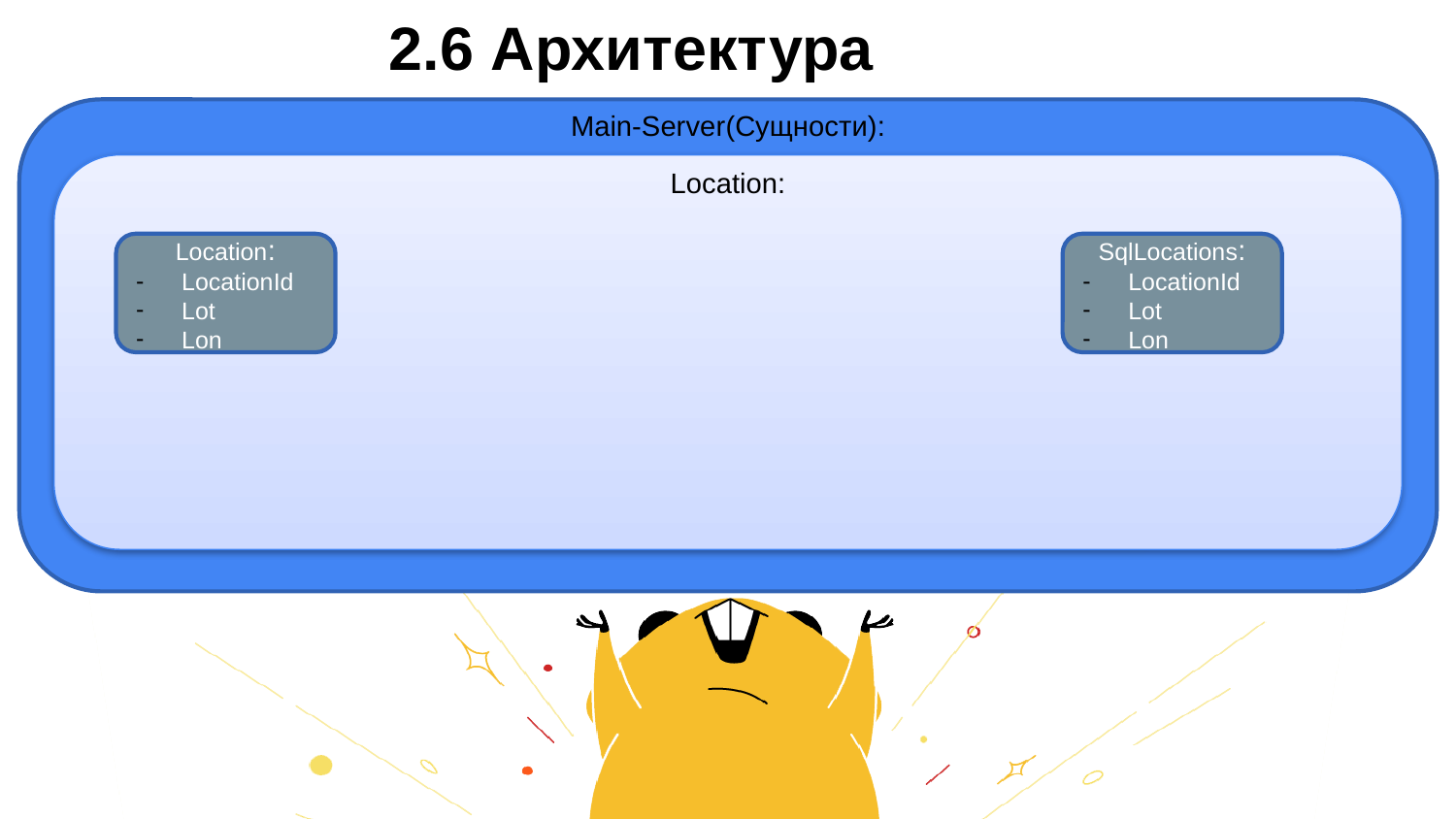

# 2.6 Архитектура
Main-Server(Сущности):

Location:

Location:
LocationId
Lot
Lon
SqlLocations:
LocationId
Lot
Lon